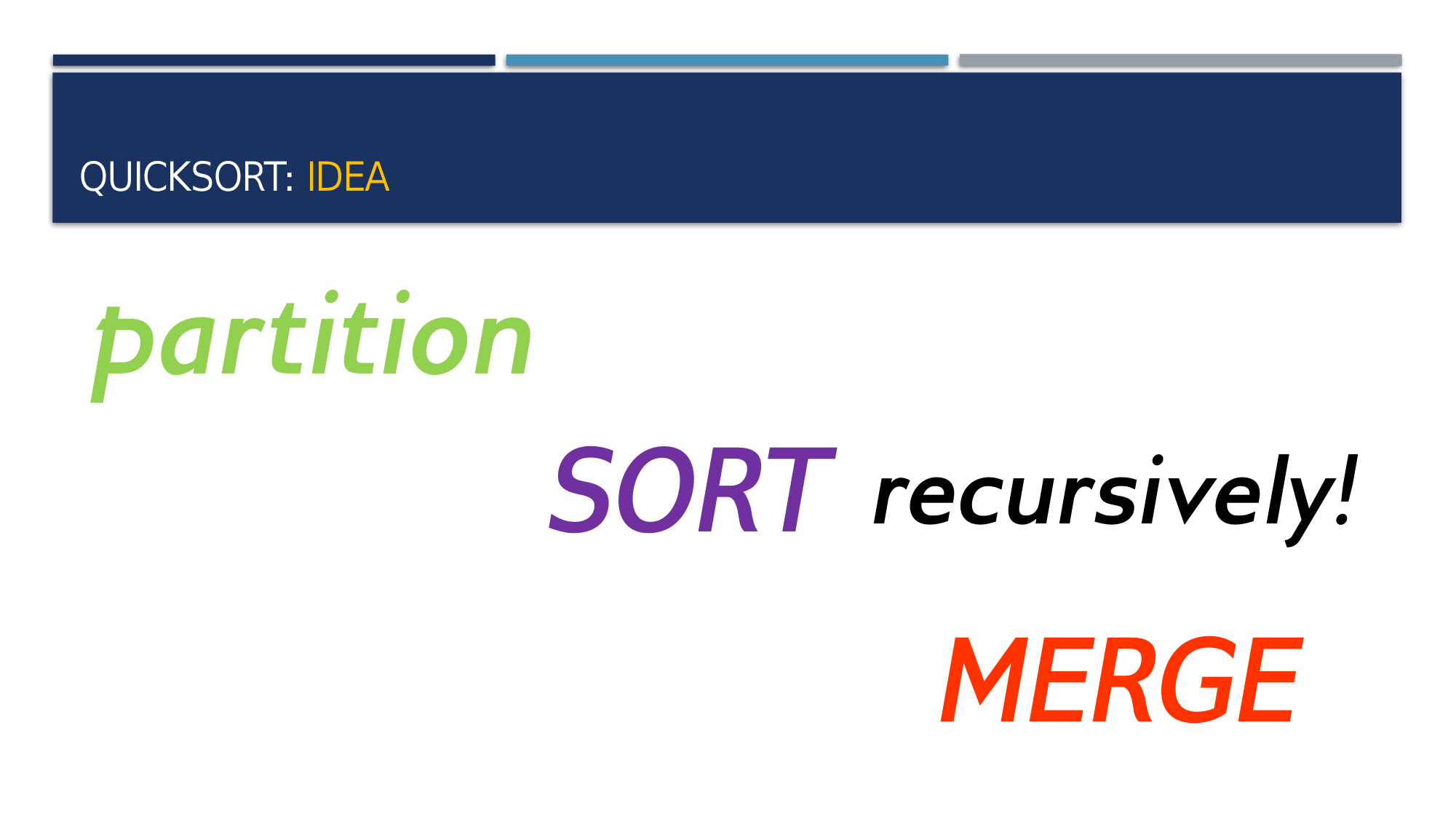

# Quicksort: idea
partition
SORT
recursively!
MERGE